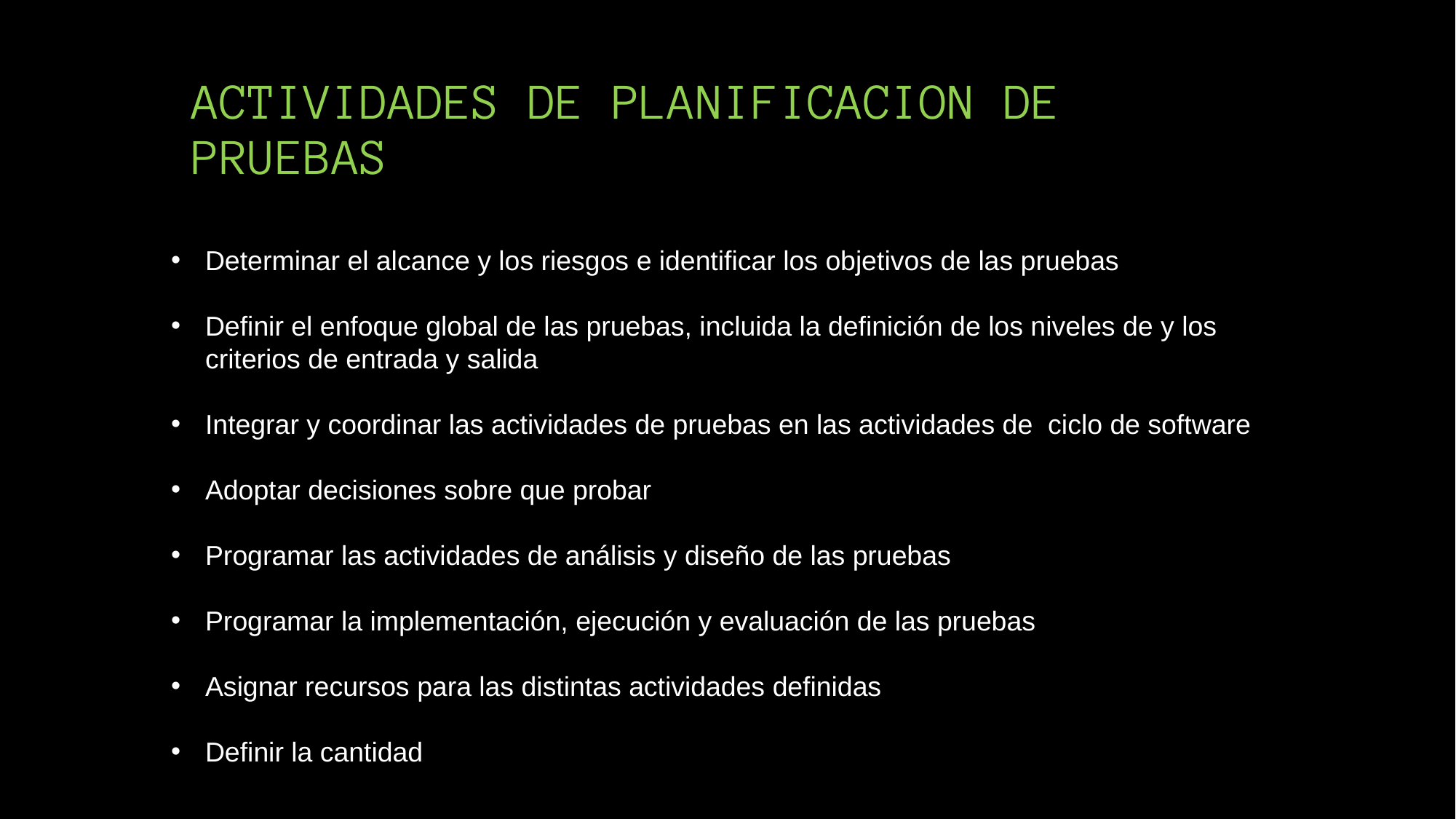

# ACTIVIDADES DE PLANIFICACION DE PRUEBAS
Determinar el alcance y los riesgos e identificar los objetivos de las pruebas

Definir el enfoque global de las pruebas, incluida la definición de los niveles de y los criterios de entrada y salida

Integrar y coordinar las actividades de pruebas en las actividades de  ciclo de software

Adoptar decisiones sobre que probar

Programar las actividades de análisis y diseño de las pruebas

Programar la implementación, ejecución y evaluación de las pruebas

Asignar recursos para las distintas actividades definidas

Definir la cantidad